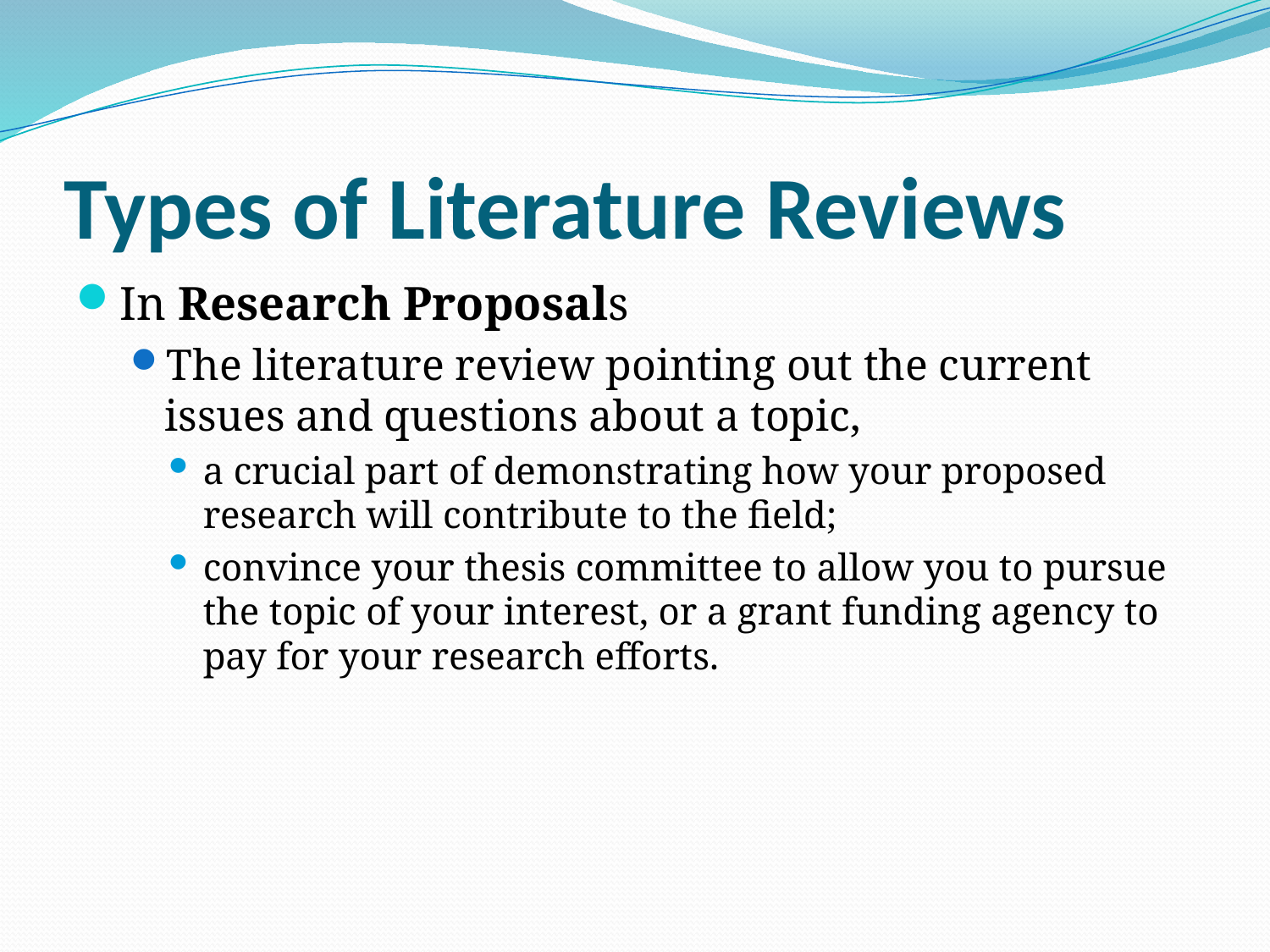

# Types of Literature Reviews
In Research Proposals
The literature review pointing out the current issues and questions about a topic,
a crucial part of demonstrating how your proposed research will contribute to the field;
convince your thesis committee to allow you to pursue the topic of your interest, or a grant funding agency to pay for your research efforts.